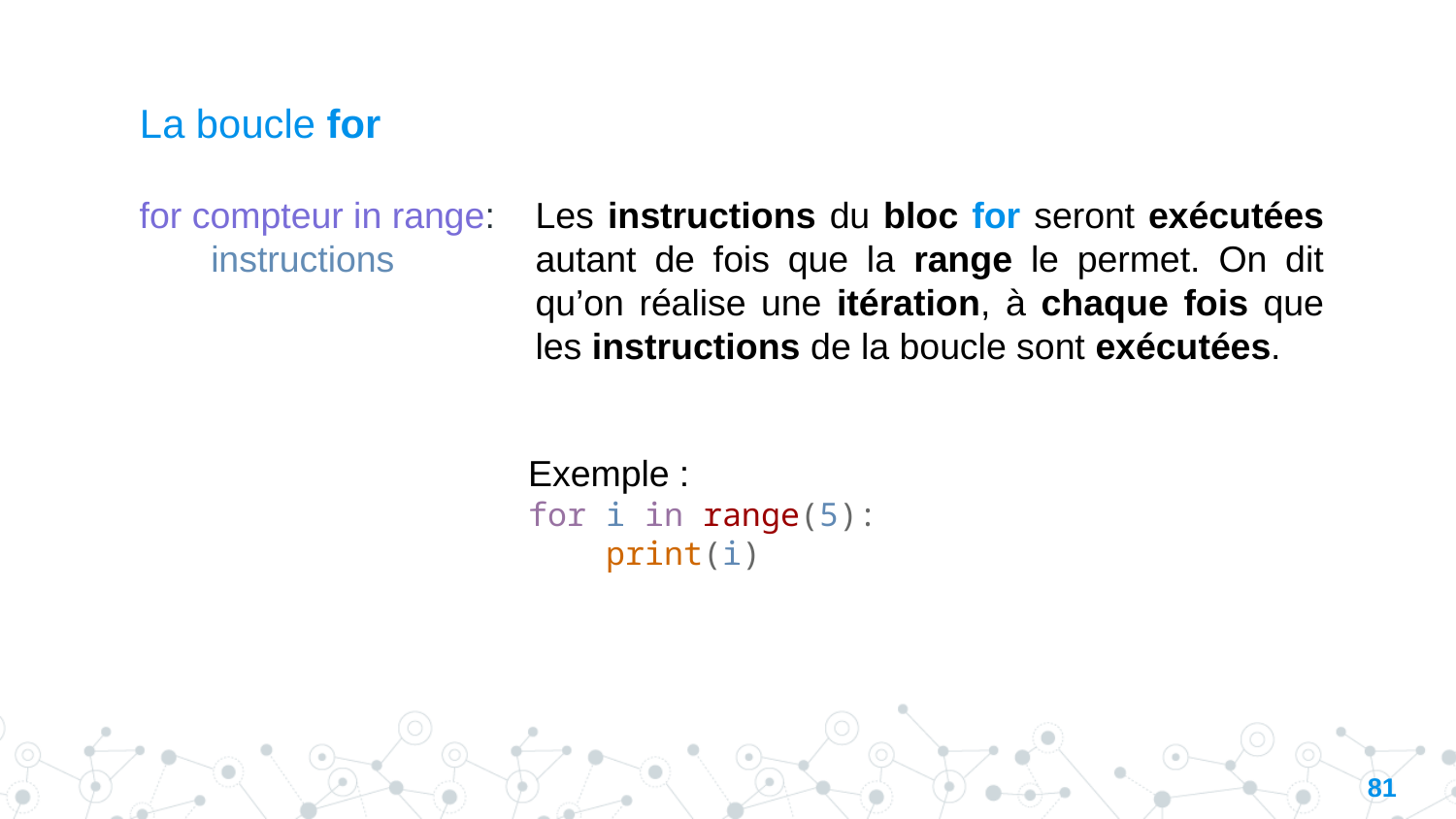

# La boucle for
for compteur in range:
       instructions
Les instructions du bloc for seront exécutées autant de fois que la range le permet. On dit qu’on réalise une itération, à chaque fois que les instructions de la boucle sont exécutées.
Exemple :
for i in range(5):
    print(i)
81